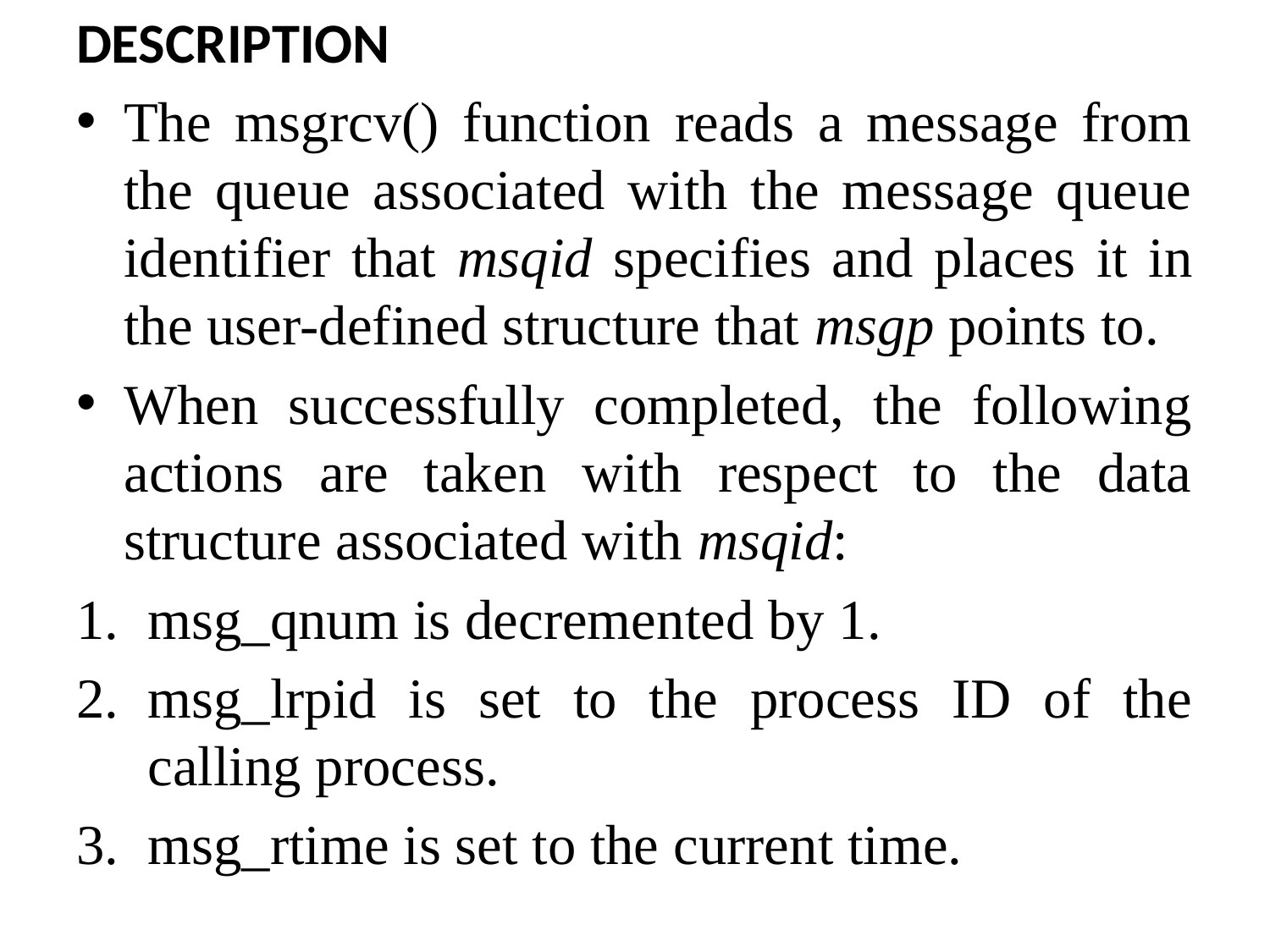

DESCRIPTION
The msgrcv() function reads a message from the queue associated with the message queue identifier that msqid specifies and places it in the user-defined structure that msgp points to.
When successfully completed, the following actions are taken with respect to the data structure associated with msqid:
msg_qnum is decremented by 1.
msg_lrpid is set to the process ID of the calling process.
msg_rtime is set to the current time.